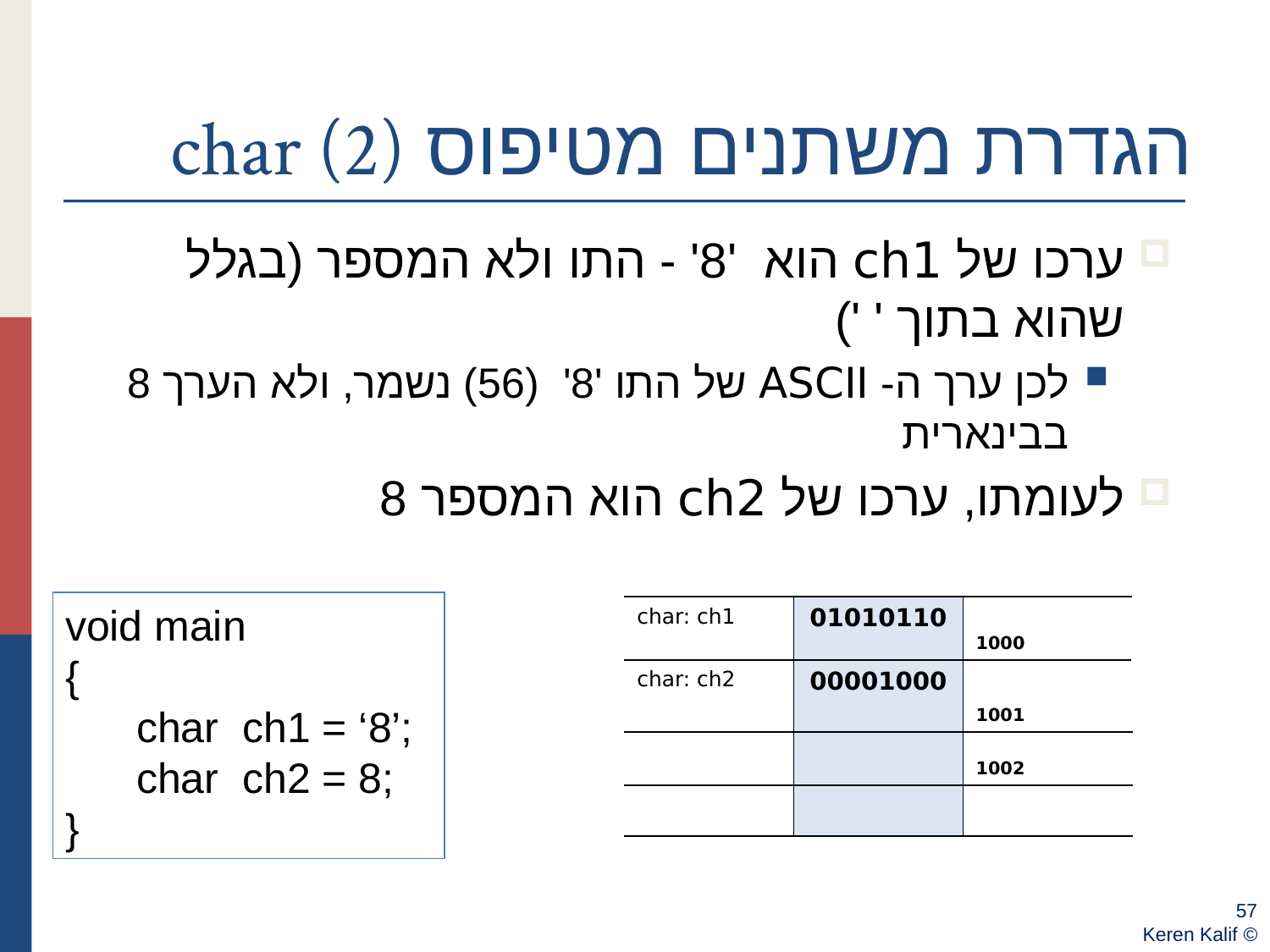

הגדרת משתנים מטיפוס char (2)
ערכו של ch1 הוא  '8' - התו ולא המספר (בגלל שהוא בתוך ' ')
לכן ערך ה- ASCII של התו '8'  (56) נשמר, ולא הערך 8 בבינארית
לעומתו, ערכו של ch2 הוא המספר 8

void main
{
      char  ch1 = ‘8’;
      char  ch2 = 8;
}
| char: ch1 | 01010110 | 1000 |
| --- | --- | --- |
| char: ch2 | 00001000 | 1001 |
|  |  | 1002 |
|  |  |  |